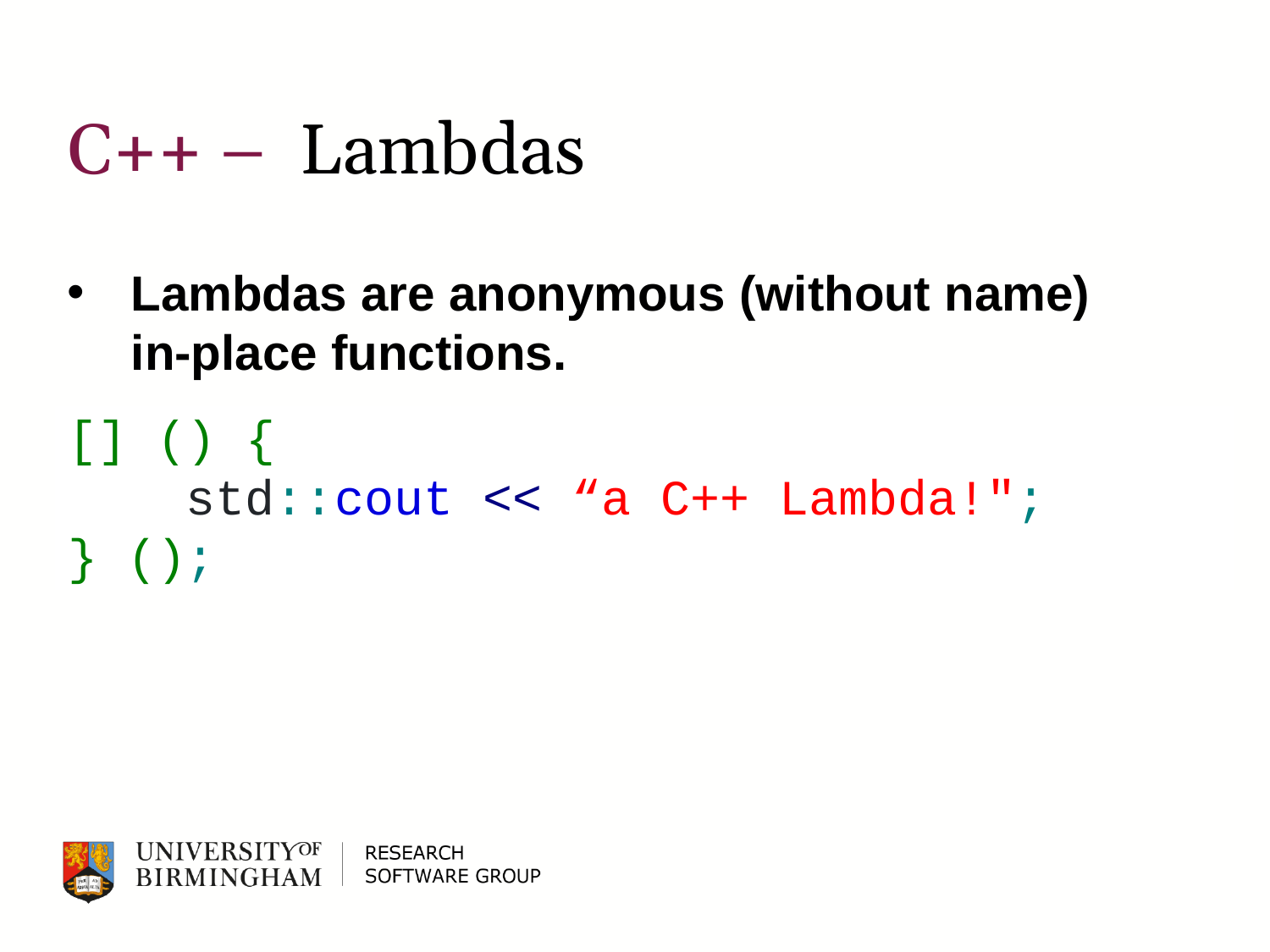

# C++ –  Lambdas

Lambdas are anonymous (without name) in-place functions.
[] () {
    std::cout << “a C++ Lambda!";
} ();